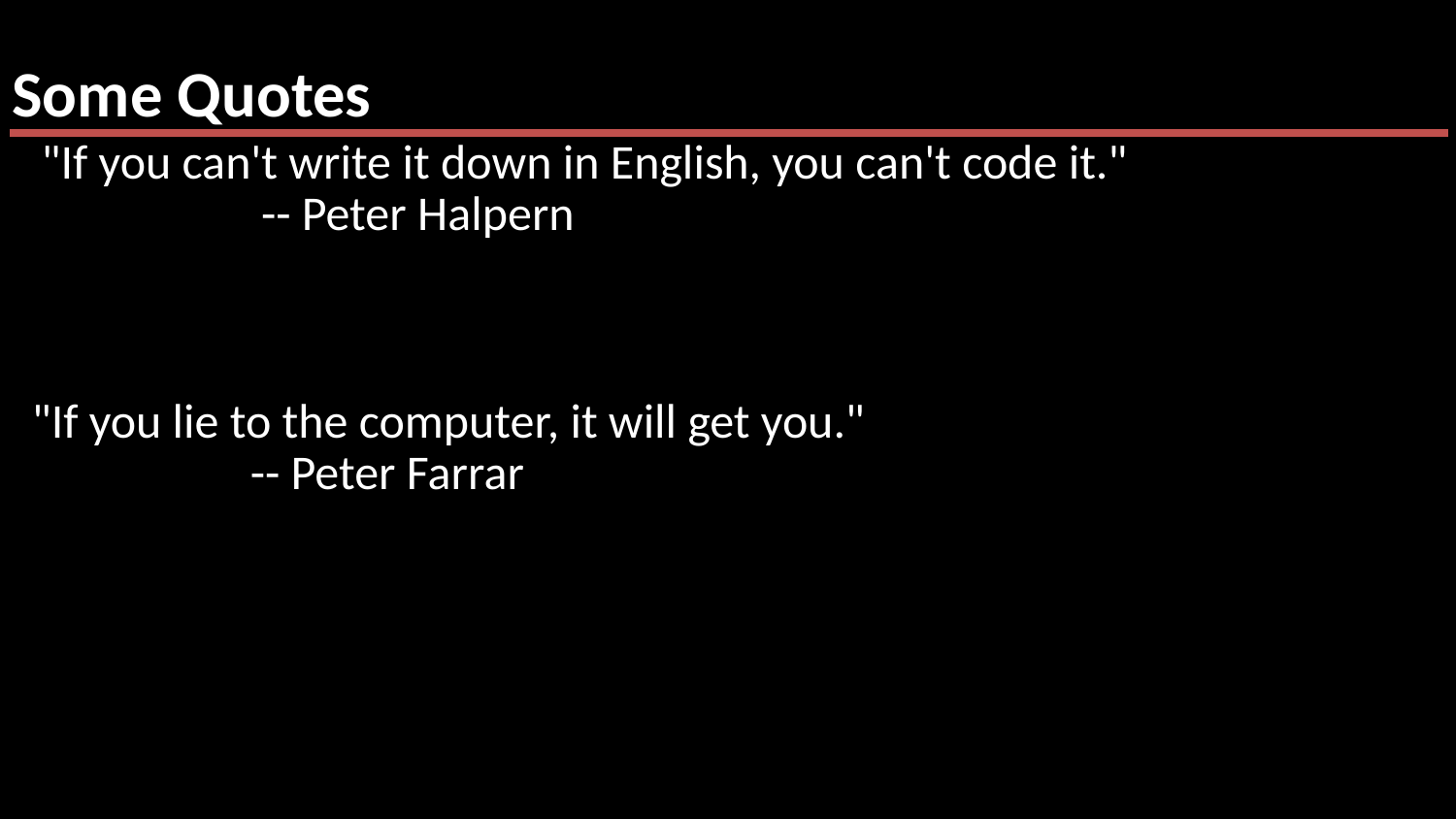

# Some Quotes
5
"If you can't write it down in English, you can't code it."
                     -- Peter Halpern
"If you lie to the computer, it will get you."
                    -- Peter Farrar